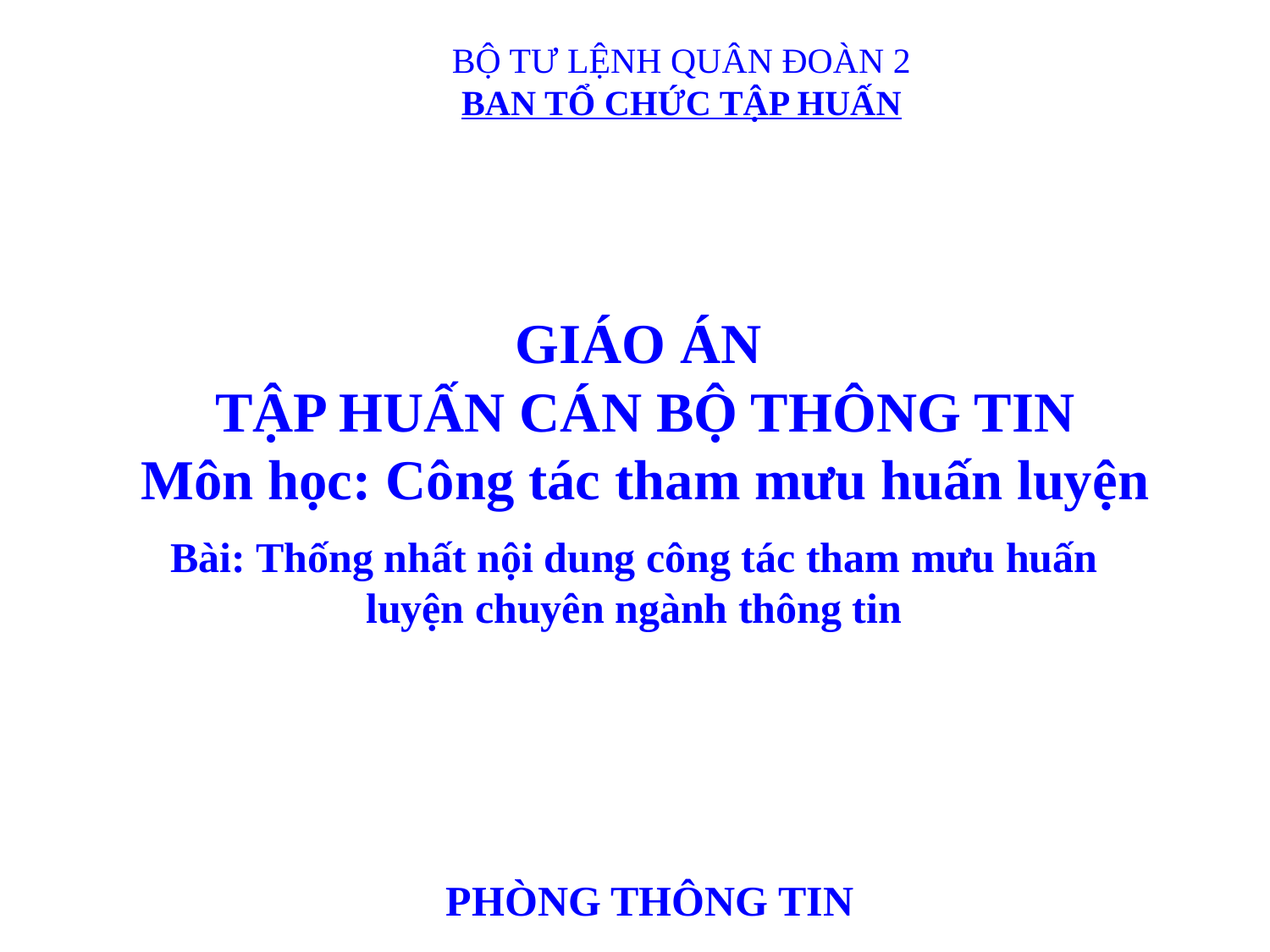

BỘ TƯ LỆNH QUÂN ĐOÀN 2
BAN TỔ CHỨC TẬP HUẤN

Tổng quan về OTN

GIÁO ÁN
TẬP HUẤN CÁN BỘ THÔNG TIN
Môn học: Công tác tham mưu huấn luyện

Bài: Thống nhất nội dung công tác tham mưu huấn luyện chuyên ngành thông tin
PHÒNG THÔNG TIN